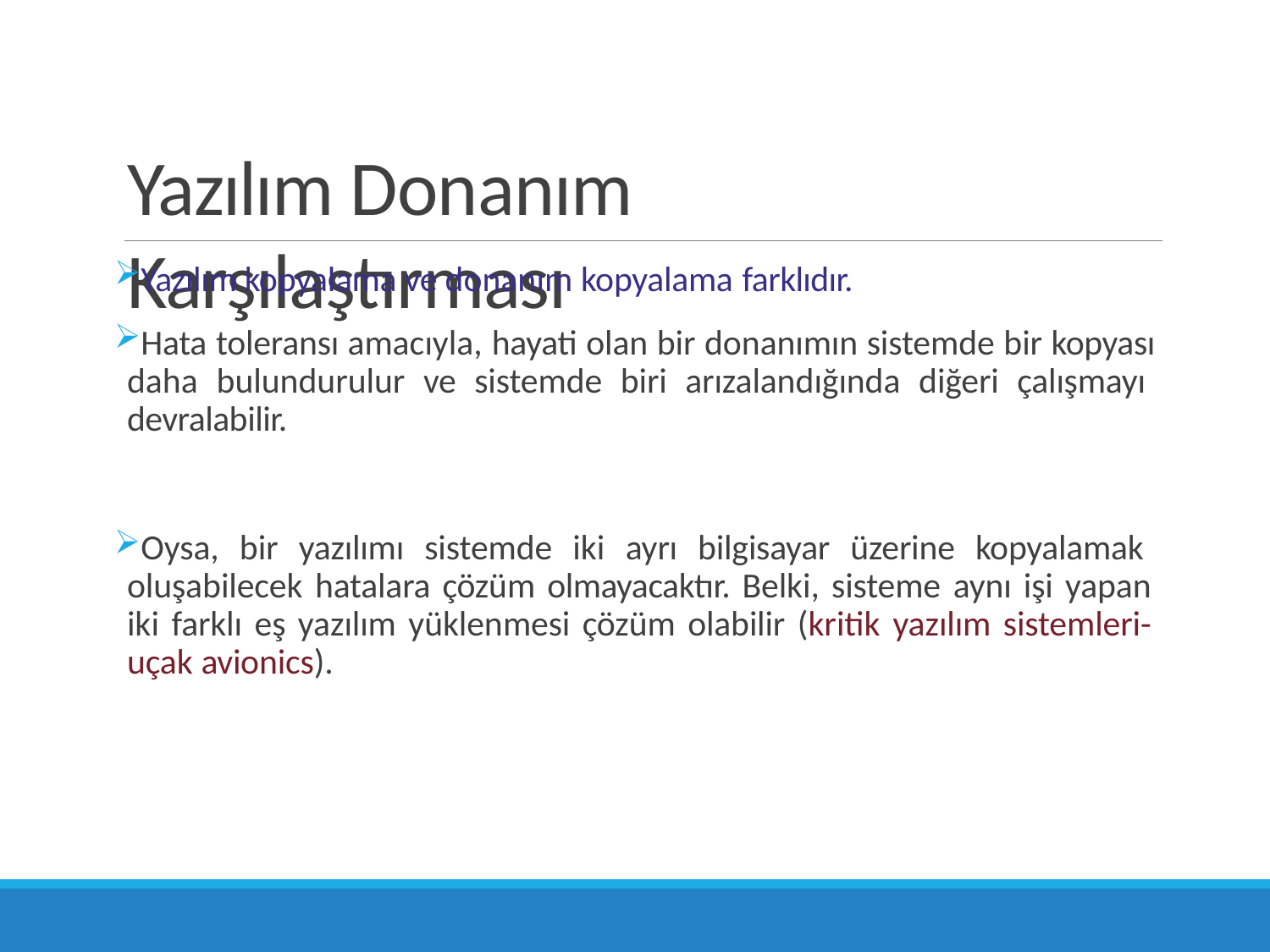

# Yazılım Donanım Karşılaştırması
Yazılım kopyalama ve donanım kopyalama farklıdır.
Hata toleransı amacıyla, hayati olan bir donanımın sistemde bir kopyası  daha bulundurulur ve sistemde biri arızalandığında diğeri çalışmayı  devralabilir.

Oysa, bir yazılımı sistemde iki ayrı bilgisayar üzerine kopyalamak  oluşabilecek hatalara çözüm olmayacaktır. Belki, sisteme aynı işi yapan  iki farklı eş yazılım yüklenmesi çözüm olabilir (kritik yazılım sistemleri-  uçak avionics).